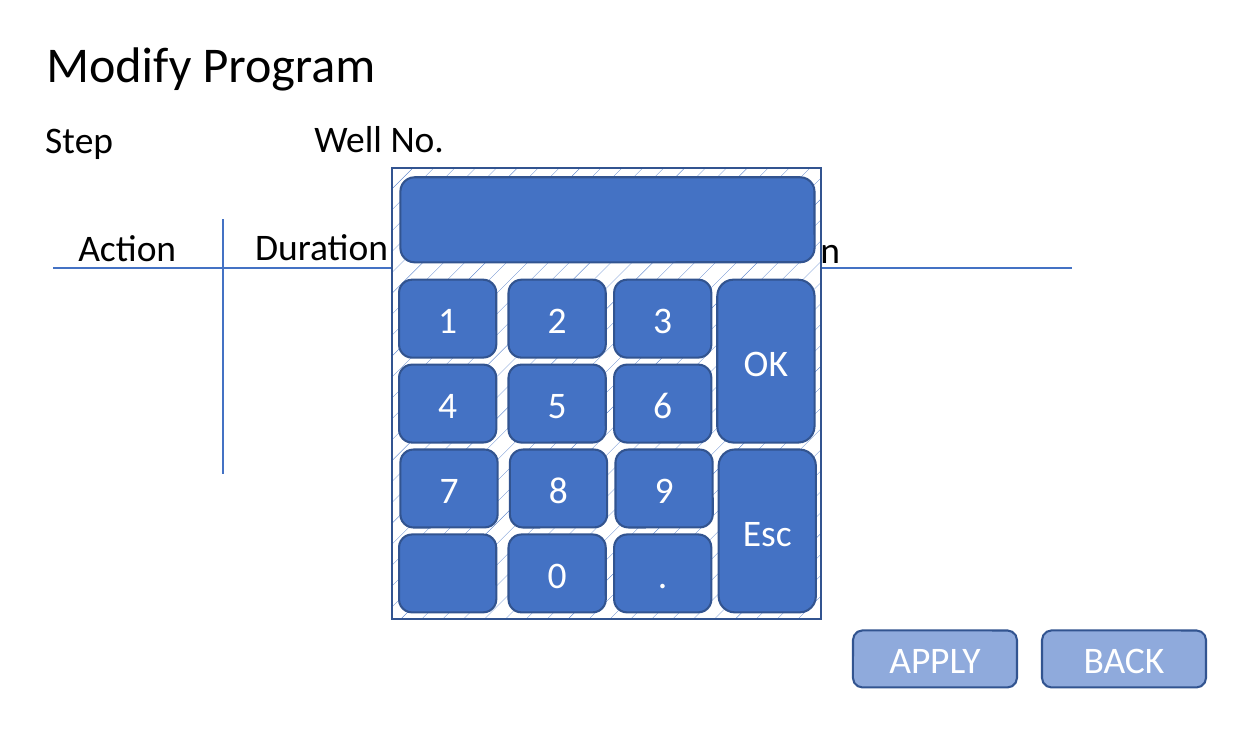

Modify Program
Well No.
Step

1
4
7

2
5
8
0
3
6
9
.
OK
Esc
Duration
Action
Description
APPLY
BACK